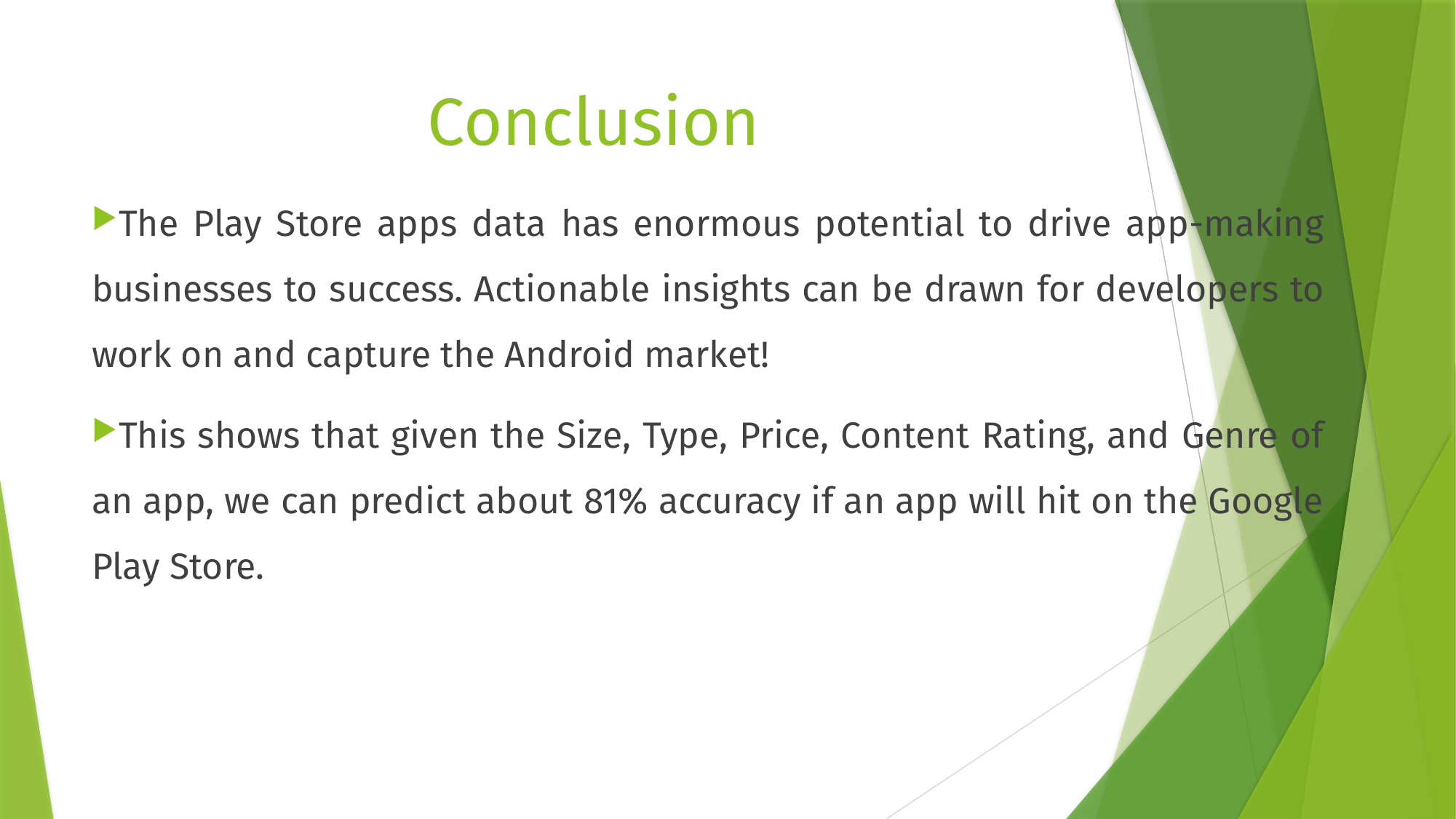

# Conclusion
The Play Store apps data has enormous potential to drive app-making businesses to success. Actionable insights can be drawn for developers to work on and capture the Android market!
This shows that given the Size, Type, Price, Content Rating, and Genre of an app, we can predict about 81% accuracy if an app will hit on the Google Play Store.